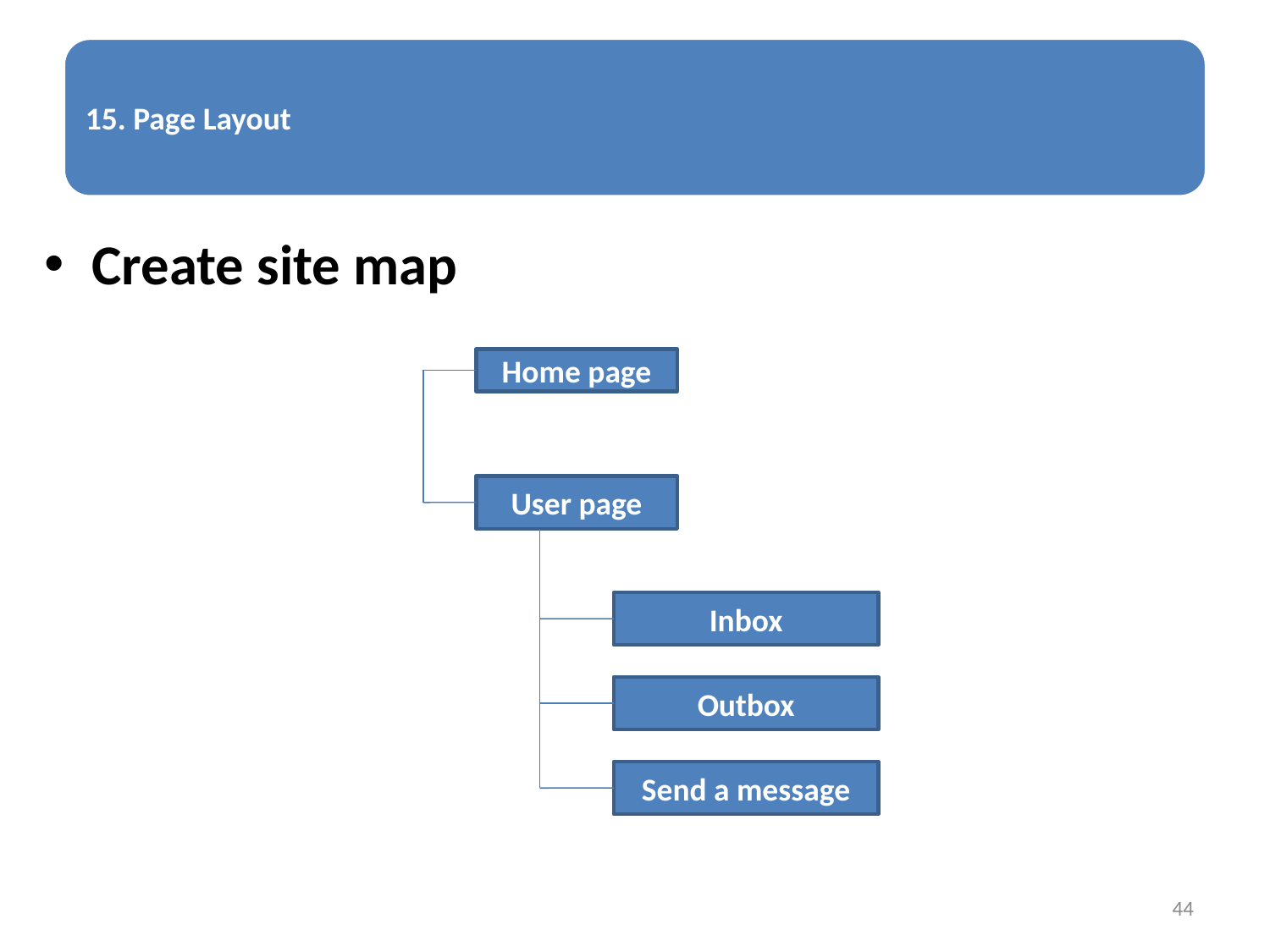

15. Page Layout
Create site map
Home page
User page
Inbox
Outbox
Send a message
44